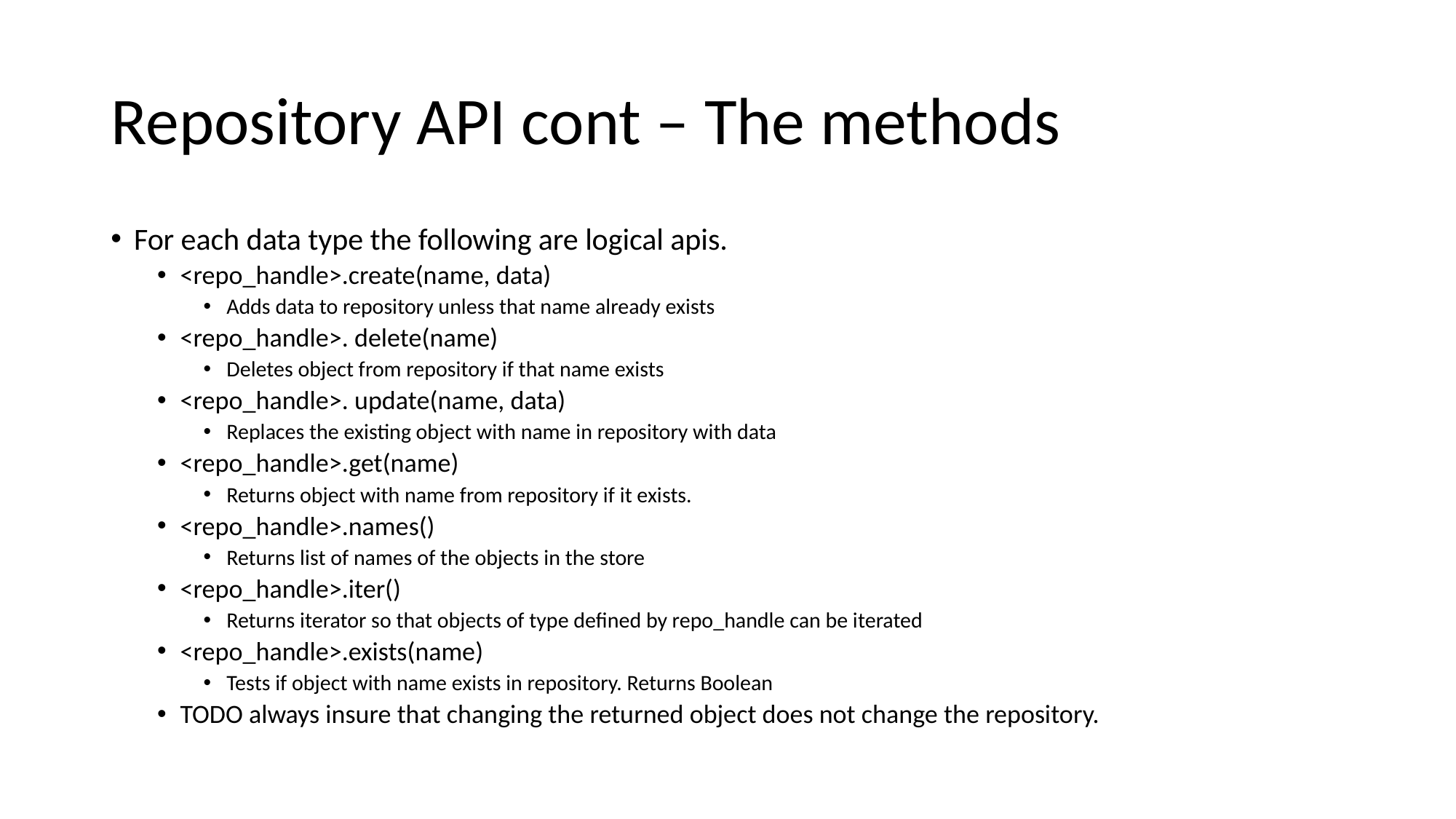

# Repository API cont – The methods
For each data type the following are logical apis.
<repo_handle>.create(name, data)
Adds data to repository unless that name already exists
<repo_handle>. delete(name)
Deletes object from repository if that name exists
<repo_handle>. update(name, data)
Replaces the existing object with name in repository with data
<repo_handle>.get(name)
Returns object with name from repository if it exists.
<repo_handle>.names()
Returns list of names of the objects in the store
<repo_handle>.iter()
Returns iterator so that objects of type defined by repo_handle can be iterated
<repo_handle>.exists(name)
Tests if object with name exists in repository. Returns Boolean
TODO always insure that changing the returned object does not change the repository.